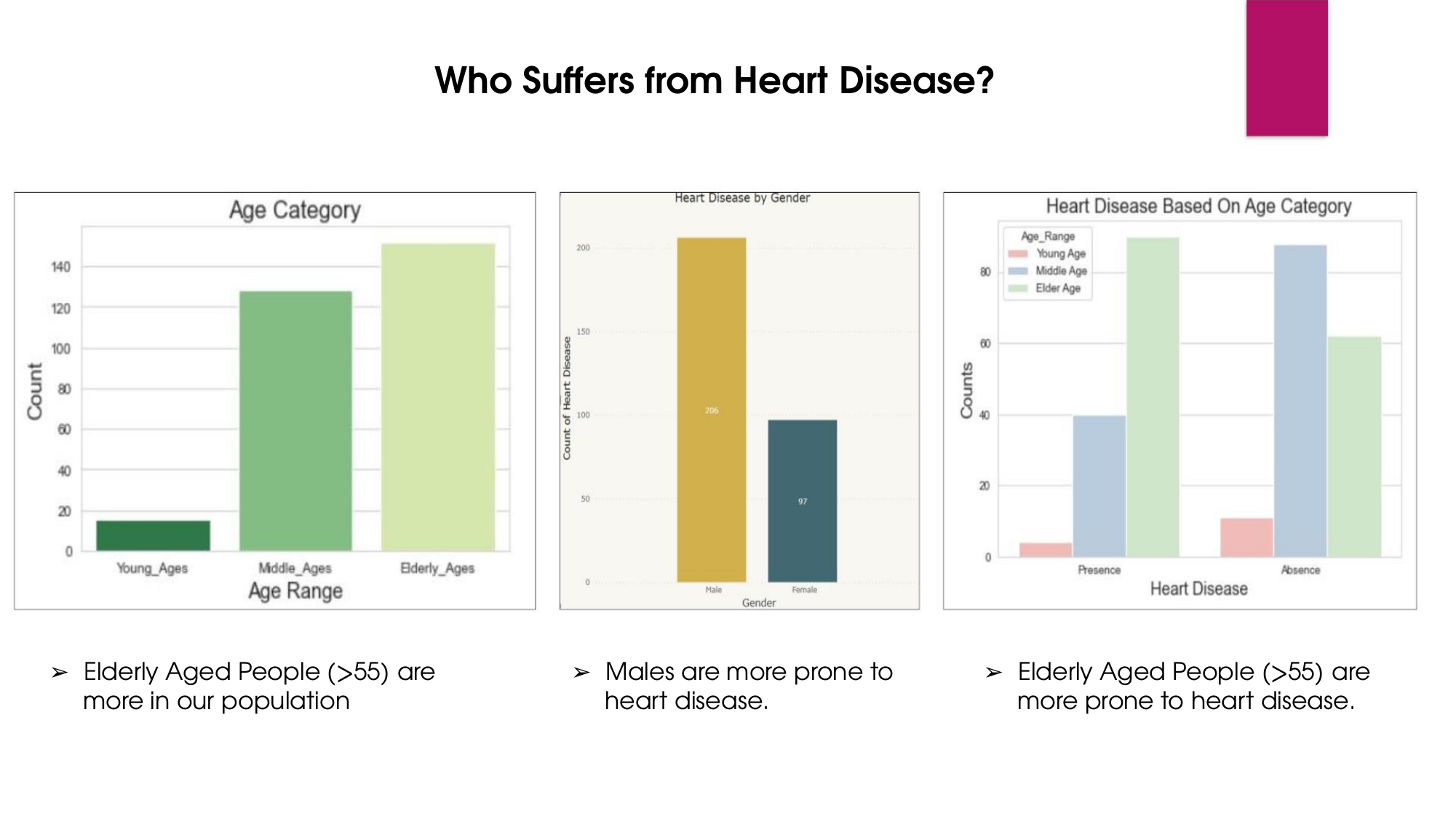

Who Suffers from Heart Disease?
➢ Elderly Aged People (>55) are
➢ Males are more prone to
➢ Elderly Aged People (>55) are
more in our population
heart disease.
more prone to heart disease.